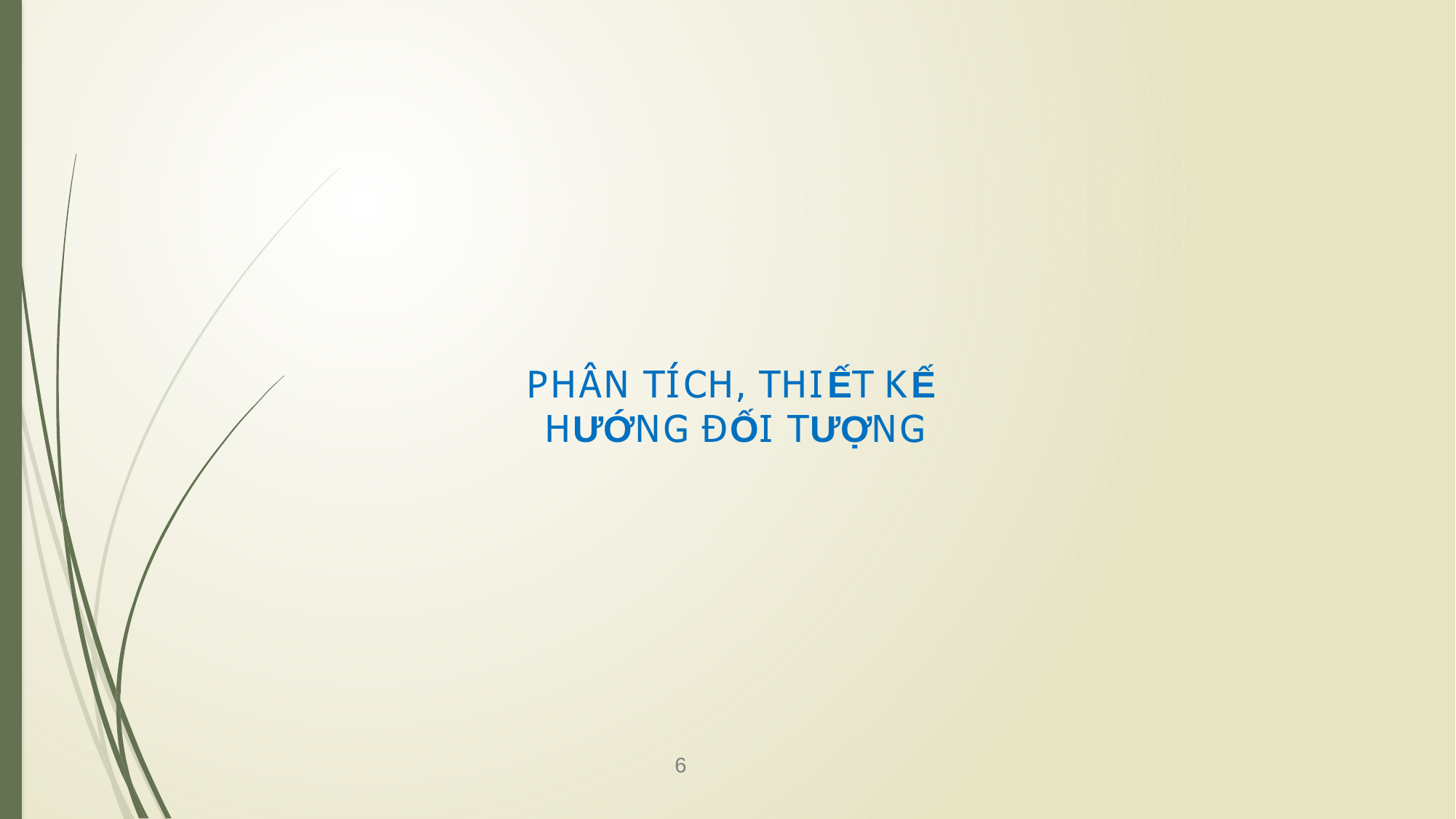

# PHÂN TÍCH, THIẾT KẾ HƯỚNG ĐỐI TƯỢNG
6